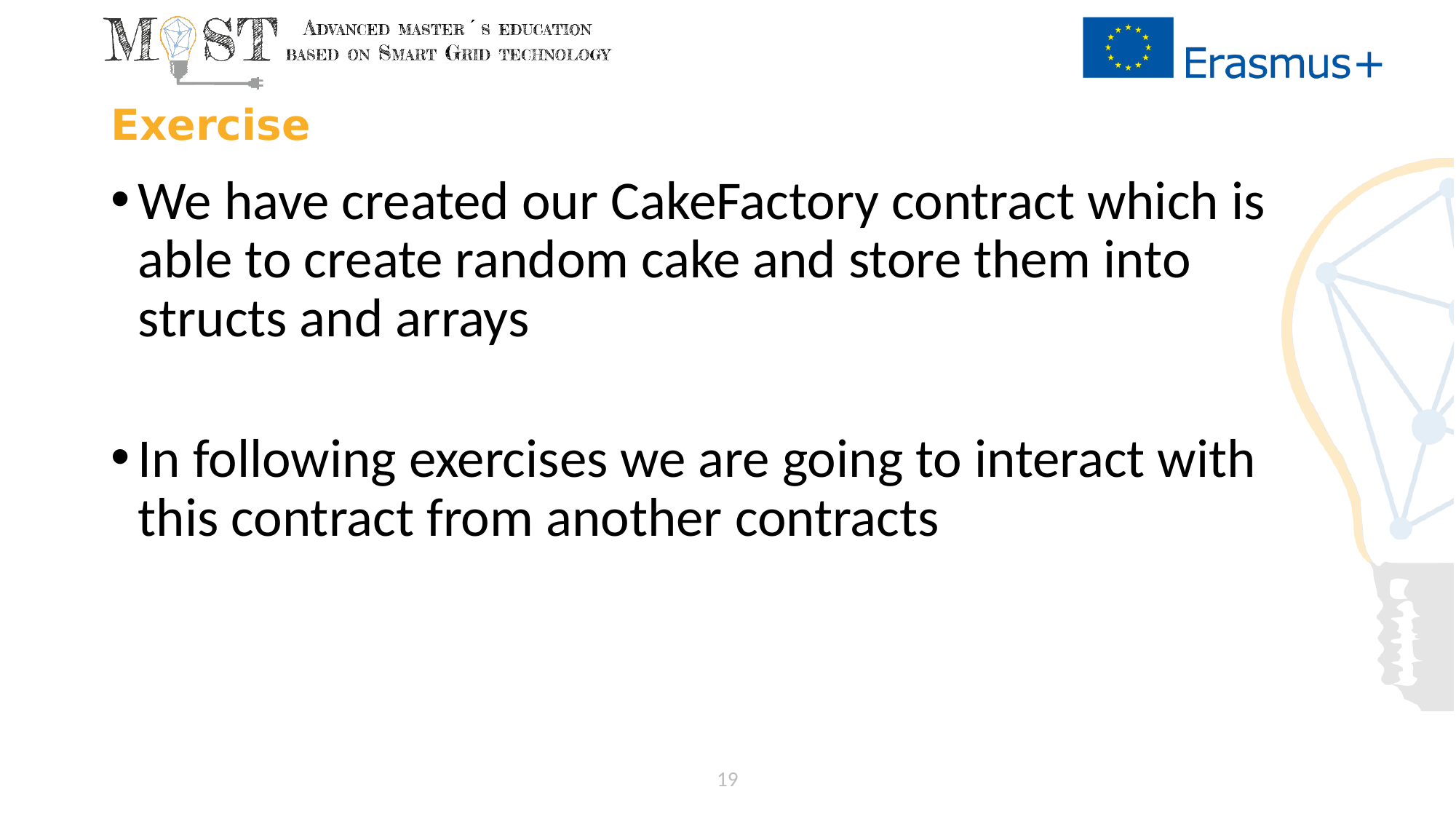

# Exercise
We have created our CakeFactory contract which is able to create random cake and store them into structs and arrays

In following exercises we are going to interact with this contract from another contracts
19